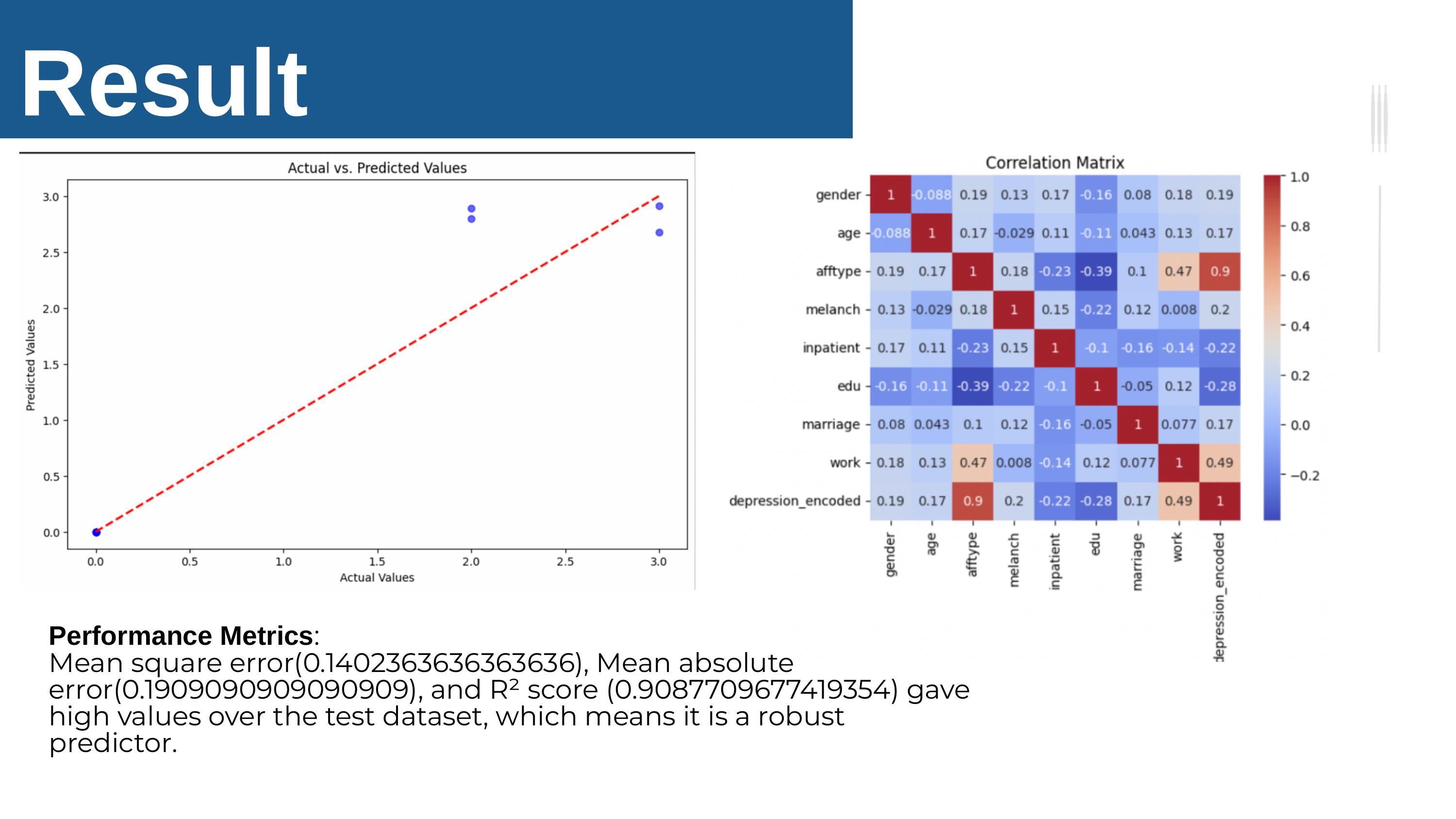

Result

Performance Metrics:
Mean square error(0.1402363636363636), Mean absolute error(0.1909090909090909), and R² score (0.9087709677419354) gave high values over the test dataset, which means it is a robust predictor.